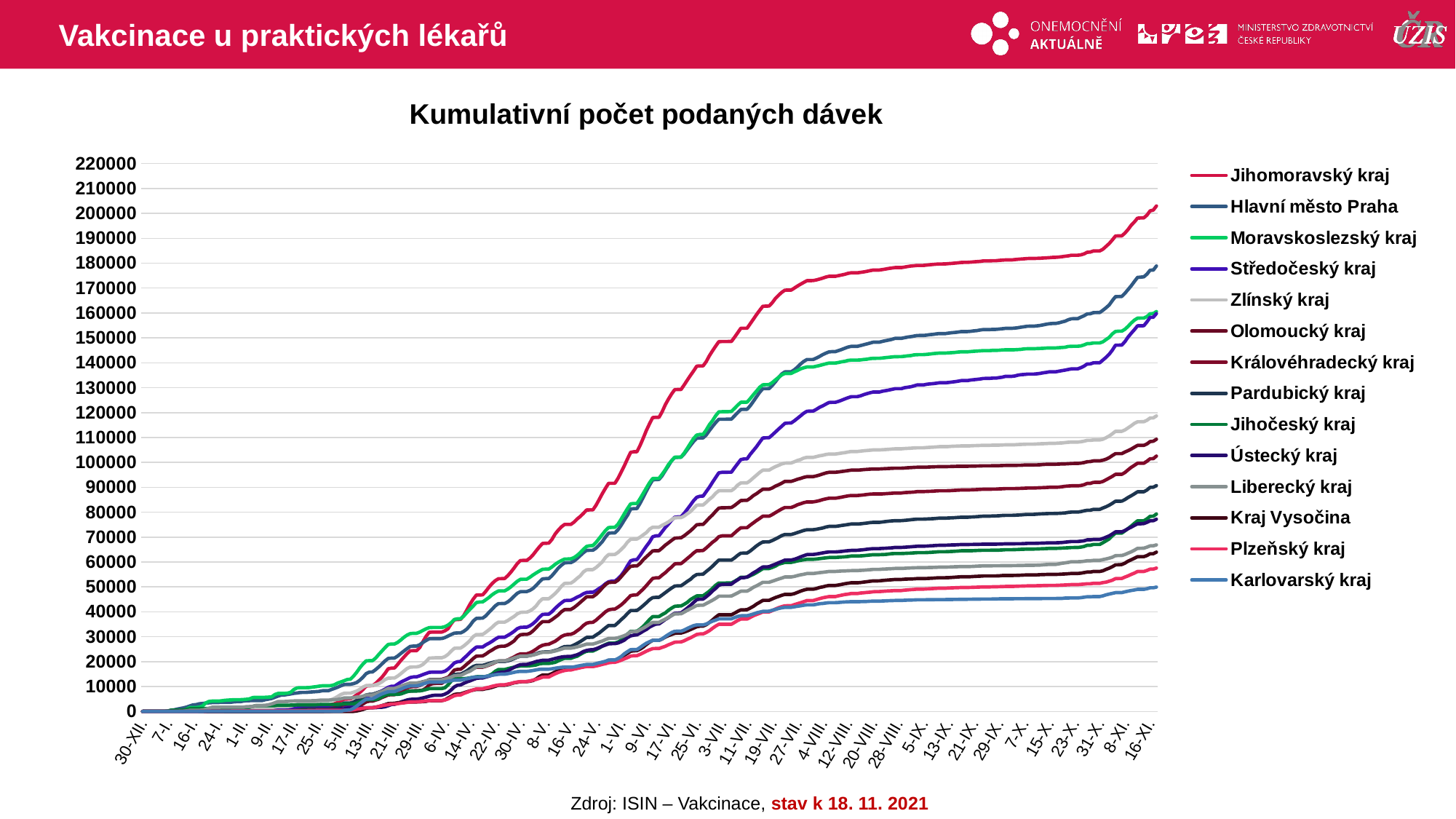

# Vakcinace u praktických lékařů

### Chart: Kumulativní počet podaných dávek

| Category | Jihomoravský kraj | Hlavní město Praha | Moravskoslezský kraj | Středočeský kraj | Zlínský kraj | Olomoucký kraj | Královéhradecký kraj | Pardubický kraj | Jihočeský kraj | Ústecký kraj | Liberecký kraj | Kraj Vysočina | Plzeňský kraj | Karlovarský kraj |
|---|---|---|---|---|---|---|---|---|---|---|---|---|---|---|
| 30-XII. | 0.0 | 2.0 | 1.0 | 2.0 | 1.0 | 1.0 | 0.0 | 0.0 | 1.0 | 1.0 | 0.0 | 0.0 | 0.0 | 0.0 |
| 31-XII. | 1.0 | 3.0 | 1.0 | 2.0 | 1.0 | 1.0 | 0.0 | 0.0 | 1.0 | 1.0 | 0.0 | 0.0 | 0.0 | 0.0 |
| 1-I. | 1.0 | 3.0 | 1.0 | 2.0 | 1.0 | 1.0 | 1.0 | 1.0 | 1.0 | 1.0 | 0.0 | 0.0 | 1.0 | 0.0 |
| 2-I. | 1.0 | 3.0 | 1.0 | 2.0 | 1.0 | 1.0 | 1.0 | 1.0 | 2.0 | 1.0 | 0.0 | 0.0 | 1.0 | 0.0 |
| 3-I. | 1.0 | 4.0 | 1.0 | 2.0 | 1.0 | 1.0 | 1.0 | 1.0 | 3.0 | 1.0 | 0.0 | 0.0 | 1.0 | 0.0 |
| 4-I. | 3.0 | 6.0 | 1.0 | 2.0 | 2.0 | 1.0 | 1.0 | 1.0 | 3.0 | 1.0 | 1.0 | 0.0 | 1.0 | 1.0 |
| 5-I. | 3.0 | 8.0 | 1.0 | 2.0 | 2.0 | 1.0 | 1.0 | 1.0 | 3.0 | 1.0 | 1.0 | 0.0 | 1.0 | 1.0 |
| 6-I. | 3.0 | 42.0 | 1.0 | 2.0 | 2.0 | 1.0 | 1.0 | 1.0 | 3.0 | 2.0 | 1.0 | 0.0 | 1.0 | 1.0 |
| 7-I. | 3.0 | 131.0 | 1.0 | 2.0 | 2.0 | 2.0 | 2.0 | 1.0 | 166.0 | 2.0 | 1.0 | 0.0 | 1.0 | 1.0 |
| 8-I. | 4.0 | 510.0 | 1.0 | 139.0 | 2.0 | 2.0 | 2.0 | 1.0 | 506.0 | 2.0 | 1.0 | 1.0 | 1.0 | 1.0 |
| 9-I. | 6.0 | 647.0 | 1.0 | 175.0 | 2.0 | 2.0 | 4.0 | 1.0 | 506.0 | 2.0 | 1.0 | 1.0 | 1.0 | 1.0 |
| 11-I. | 34.0 | 942.0 | 1.0 | 175.0 | 45.0 | 2.0 | 4.0 | 1.0 | 506.0 | 2.0 | 1.0 | 1.0 | 1.0 | 1.0 |
| 12-I. | 145.0 | 1198.0 | 9.0 | 275.0 | 75.0 | 2.0 | 4.0 | 2.0 | 557.0 | 3.0 | 93.0 | 1.0 | 1.0 | 1.0 |
| 13-I. | 202.0 | 1444.0 | 285.0 | 368.0 | 134.0 | 2.0 | 5.0 | 2.0 | 558.0 | 4.0 | 130.0 | 2.0 | 1.0 | 1.0 |
| 14-I. | 235.0 | 1770.0 | 988.0 | 368.0 | 146.0 | 3.0 | 5.0 | 2.0 | 853.0 | 5.0 | 251.0 | 2.0 | 2.0 | 1.0 |
| 15-I. | 236.0 | 2212.0 | 1551.0 | 368.0 | 200.0 | 3.0 | 5.0 | 3.0 | 1117.0 | 5.0 | 445.0 | 2.0 | 2.0 | 1.0 |
| 16-I. | 236.0 | 2628.0 | 1570.0 | 368.0 | 200.0 | 3.0 | 5.0 | 3.0 | 1117.0 | 5.0 | 445.0 | 2.0 | 2.0 | 1.0 |
| 17-I. | 236.0 | 2743.0 | 1571.0 | 369.0 | 355.0 | 3.0 | 5.0 | 3.0 | 1117.0 | 5.0 | 445.0 | 2.0 | 2.0 | 1.0 |
| 18-I. | 275.0 | 3086.0 | 1732.0 | 664.0 | 367.0 | 3.0 | 5.0 | 3.0 | 1204.0 | 5.0 | 448.0 | 2.0 | 42.0 | 1.0 |
| 19-I. | 435.0 | 3199.0 | 2161.0 | 665.0 | 413.0 | 3.0 | 5.0 | 3.0 | 1204.0 | 11.0 | 582.0 | 2.0 | 78.0 | 2.0 |
| 20-I. | 687.0 | 3354.0 | 3380.0 | 666.0 | 435.0 | 3.0 | 5.0 | 3.0 | 1205.0 | 18.0 | 863.0 | 2.0 | 97.0 | 62.0 |
| 21-I. | 823.0 | 3455.0 | 4002.0 | 714.0 | 586.0 | 3.0 | 6.0 | 3.0 | 1205.0 | 30.0 | 1247.0 | 2.0 | 121.0 | 62.0 |
| 22-I. | 899.0 | 3543.0 | 4159.0 | 715.0 | 861.0 | 3.0 | 6.0 | 3.0 | 1235.0 | 36.0 | 1673.0 | 2.0 | 121.0 | 62.0 |
| 23-I. | 899.0 | 3587.0 | 4159.0 | 715.0 | 862.0 | 3.0 | 6.0 | 4.0 | 1235.0 | 36.0 | 1703.0 | 2.0 | 122.0 | 62.0 |
| 24-I. | 1023.0 | 3594.0 | 4159.0 | 715.0 | 862.0 | 3.0 | 6.0 | 4.0 | 1236.0 | 36.0 | 1703.0 | 2.0 | 122.0 | 62.0 |
| 25-I. | 1031.0 | 3633.0 | 4278.0 | 715.0 | 917.0 | 3.0 | 6.0 | 4.0 | 1238.0 | 36.0 | 1722.0 | 2.0 | 144.0 | 62.0 |
| 26-I. | 1033.0 | 3655.0 | 4443.0 | 715.0 | 976.0 | 3.0 | 7.0 | 4.0 | 1238.0 | 36.0 | 1723.0 | 2.0 | 174.0 | 62.0 |
| 27-I. | 1037.0 | 3667.0 | 4568.0 | 715.0 | 976.0 | 3.0 | 7.0 | 4.0 | 1297.0 | 37.0 | 1723.0 | 2.0 | 204.0 | 62.0 |
| 28-I. | 1041.0 | 3680.0 | 4620.0 | 715.0 | 976.0 | 3.0 | 7.0 | 4.0 | 1440.0 | 38.0 | 1735.0 | 2.0 | 204.0 | 62.0 |
| 29-I. | 1045.0 | 3850.0 | 4718.0 | 864.0 | 976.0 | 4.0 | 7.0 | 4.0 | 1591.0 | 38.0 | 1735.0 | 3.0 | 210.0 | 62.0 |
| 30-I. | 1047.0 | 3932.0 | 4718.0 | 876.0 | 976.0 | 4.0 | 7.0 | 4.0 | 1591.0 | 38.0 | 1735.0 | 3.0 | 210.0 | 62.0 |
| 31-I. | 1047.0 | 3934.0 | 4718.0 | 876.0 | 976.0 | 5.0 | 7.0 | 4.0 | 1591.0 | 38.0 | 1735.0 | 3.0 | 210.0 | 62.0 |
| 1-II. | 1076.0 | 4174.0 | 4783.0 | 888.0 | 1018.0 | 5.0 | 7.0 | 4.0 | 1591.0 | 38.0 | 1737.0 | 3.0 | 210.0 | 62.0 |
| 2-II. | 1185.0 | 4298.0 | 4895.0 | 888.0 | 1104.0 | 6.0 | 7.0 | 5.0 | 1591.0 | 40.0 | 1921.0 | 3.0 | 211.0 | 62.0 |
| 3-II. | 1239.0 | 4349.0 | 5067.0 | 888.0 | 1194.0 | 6.0 | 7.0 | 5.0 | 1707.0 | 41.0 | 1953.0 | 4.0 | 211.0 | 62.0 |
| 4-II. | 1273.0 | 4371.0 | 5602.0 | 888.0 | 1212.0 | 6.0 | 7.0 | 38.0 | 2055.0 | 42.0 | 2014.0 | 4.0 | 213.0 | 62.0 |
| 5-II. | 1273.0 | 4388.0 | 5641.0 | 890.0 | 1312.0 | 6.0 | 23.0 | 50.0 | 2357.0 | 46.0 | 2374.0 | 4.0 | 214.0 | 62.0 |
| 6-II. | 1274.0 | 4388.0 | 5641.0 | 890.0 | 1312.0 | 6.0 | 23.0 | 50.0 | 2357.0 | 46.0 | 2374.0 | 5.0 | 214.0 | 62.0 |
| 7-II. | 1274.0 | 4388.0 | 5641.0 | 890.0 | 1477.0 | 6.0 | 23.0 | 51.0 | 2357.0 | 46.0 | 2374.0 | 5.0 | 214.0 | 62.0 |
| 8-II. | 1315.0 | 4733.0 | 5686.0 | 1159.0 | 1495.0 | 7.0 | 46.0 | 63.0 | 2364.0 | 47.0 | 2468.0 | 5.0 | 216.0 | 62.0 |
| 9-II. | 1430.0 | 4953.0 | 5750.0 | 1239.0 | 1525.0 | 7.0 | 112.0 | 96.0 | 2364.0 | 47.0 | 2708.0 | 6.0 | 216.0 | 63.0 |
| 10-II. | 1624.0 | 5207.0 | 5867.0 | 1242.0 | 1618.0 | 7.0 | 112.0 | 108.0 | 2364.0 | 47.0 | 3035.0 | 6.0 | 217.0 | 66.0 |
| 11-II. | 1762.0 | 5692.0 | 6798.0 | 1294.0 | 1763.0 | 8.0 | 112.0 | 171.0 | 2364.0 | 47.0 | 3499.0 | 7.0 | 217.0 | 66.0 |
| 12-II. | 1858.0 | 6165.0 | 7240.0 | 1322.0 | 1899.0 | 8.0 | 112.0 | 230.0 | 2513.0 | 47.0 | 3960.0 | 7.0 | 217.0 | 67.0 |
| 13-II. | 1859.0 | 6575.0 | 7240.0 | 1323.0 | 1899.0 | 8.0 | 112.0 | 242.0 | 2513.0 | 47.0 | 3990.0 | 7.0 | 218.0 | 67.0 |
| 14-II. | 1859.0 | 6596.0 | 7242.0 | 1323.0 | 1900.0 | 9.0 | 112.0 | 242.0 | 2513.0 | 47.0 | 3990.0 | 7.0 | 218.0 | 67.0 |
| 15-II. | 1892.0 | 6828.0 | 7367.0 | 1324.0 | 1951.0 | 9.0 | 132.0 | 293.0 | 2516.0 | 77.0 | 4038.0 | 7.0 | 259.0 | 67.0 |
| 16-II. | 1967.0 | 7014.0 | 7677.0 | 1345.0 | 2146.0 | 9.0 | 132.0 | 294.0 | 2547.0 | 182.0 | 4171.0 | 7.0 | 296.0 | 67.0 |
| 17-II. | 2002.0 | 7283.0 | 8778.0 | 1345.0 | 2480.0 | 11.0 | 132.0 | 433.0 | 2548.0 | 201.0 | 4217.0 | 7.0 | 314.0 | 67.0 |
| 18-II. | 2122.0 | 7403.0 | 9434.0 | 1376.0 | 2842.0 | 11.0 | 132.0 | 513.0 | 2608.0 | 228.0 | 4253.0 | 7.0 | 333.0 | 67.0 |
| 19-II. | 2131.0 | 7602.0 | 9557.0 | 1437.0 | 3191.0 | 11.0 | 196.0 | 729.0 | 2639.0 | 236.0 | 4264.0 | 7.0 | 340.0 | 67.0 |
| 20-II. | 2131.0 | 7656.0 | 9558.0 | 1439.0 | 3214.0 | 11.0 | 196.0 | 893.0 | 2639.0 | 236.0 | 4264.0 | 7.0 | 340.0 | 67.0 |
| 21-II. | 2132.0 | 7661.0 | 9558.0 | 1439.0 | 3214.0 | 11.0 | 224.0 | 894.0 | 2639.0 | 236.0 | 4264.0 | 7.0 | 340.0 | 67.0 |
| 22-II. | 2271.0 | 7762.0 | 9598.0 | 1447.0 | 3324.0 | 11.0 | 265.0 | 960.0 | 2644.0 | 236.0 | 4272.0 | 7.0 | 364.0 | 67.0 |
| 23-II. | 2273.0 | 7869.0 | 9799.0 | 1452.0 | 3521.0 | 12.0 | 321.0 | 960.0 | 2644.0 | 428.0 | 4315.0 | 7.0 | 395.0 | 67.0 |
| 24-II. | 2274.0 | 7945.0 | 9939.0 | 1452.0 | 3618.0 | 12.0 | 400.0 | 960.0 | 2644.0 | 469.0 | 4349.0 | 7.0 | 425.0 | 67.0 |
| 25-II. | 2320.0 | 8041.0 | 10140.0 | 1529.0 | 3874.0 | 12.0 | 583.0 | 960.0 | 2755.0 | 553.0 | 4491.0 | 7.0 | 426.0 | 67.0 |
| 26-II. | 2470.0 | 8308.0 | 10289.0 | 1533.0 | 4281.0 | 13.0 | 689.0 | 960.0 | 2765.0 | 561.0 | 4565.0 | 8.0 | 432.0 | 67.0 |
| 27-II. | 2470.0 | 8324.0 | 10292.0 | 1535.0 | 4284.0 | 48.0 | 846.0 | 960.0 | 2771.0 | 591.0 | 4565.0 | 8.0 | 432.0 | 67.0 |
| 28-II. | 2482.0 | 8337.0 | 10292.0 | 1537.0 | 4307.0 | 48.0 | 847.0 | 960.0 | 2792.0 | 591.0 | 4566.0 | 8.0 | 432.0 | 68.0 |
| 1-III. | 2797.0 | 8824.0 | 10395.0 | 1672.0 | 4780.0 | 128.0 | 1098.0 | 994.0 | 2793.0 | 622.0 | 4618.0 | 8.0 | 434.0 | 68.0 |
| 2-III. | 3104.0 | 9272.0 | 10772.0 | 1826.0 | 5313.0 | 258.0 | 1441.0 | 1198.0 | 2804.0 | 655.0 | 4716.0 | 8.0 | 434.0 | 68.0 |
| 3-III. | 3648.0 | 9767.0 | 11444.0 | 2108.0 | 6046.0 | 491.0 | 1960.0 | 1797.0 | 2860.0 | 781.0 | 4831.0 | 10.0 | 434.0 | 69.0 |
| 4-III. | 4324.0 | 10325.0 | 11866.0 | 2259.0 | 6828.0 | 726.0 | 2419.0 | 2691.0 | 2967.0 | 1008.0 | 5096.0 | 11.0 | 436.0 | 120.0 |
| 5-III. | 4962.0 | 10826.0 | 12338.0 | 2376.0 | 7290.0 | 909.0 | 2796.0 | 3386.0 | 3034.0 | 1079.0 | 5414.0 | 12.0 | 446.0 | 429.0 |
| 6-III. | 4989.0 | 10892.0 | 12838.0 | 2377.0 | 7337.0 | 955.0 | 2998.0 | 3389.0 | 3035.0 | 1310.0 | 5415.0 | 12.0 | 505.0 | 543.0 |
| 7-III. | 5025.0 | 10915.0 | 12958.0 | 2391.0 | 7348.0 | 956.0 | 3032.0 | 3412.0 | 3036.0 | 1310.0 | 5415.0 | 12.0 | 552.0 | 640.0 |
| 8-III. | 5760.0 | 11183.0 | 14178.0 | 2474.0 | 7731.0 | 1154.0 | 3238.0 | 3791.0 | 3038.0 | 1322.0 | 5582.0 | 33.0 | 673.0 | 1296.0 |
| 9-III. | 6676.0 | 11641.0 | 15744.0 | 2672.0 | 8196.0 | 1487.0 | 3702.0 | 4455.0 | 3315.0 | 1465.0 | 5759.0 | 201.0 | 913.0 | 2157.0 |
| 10-III. | 7654.0 | 12573.0 | 17549.0 | 3503.0 | 8915.0 | 2232.0 | 4129.0 | 5180.0 | 3861.0 | 1467.0 | 5856.0 | 475.0 | 1067.0 | 3184.0 |
| 11-III. | 8808.0 | 13759.0 | 19069.0 | 4679.0 | 9794.0 | 3048.0 | 4538.0 | 5886.0 | 4447.0 | 1512.0 | 6143.0 | 828.0 | 1282.0 | 4059.0 |
| 12-III. | 10210.0 | 15195.0 | 20310.0 | 6000.0 | 10392.0 | 3816.0 | 4892.0 | 6600.0 | 4766.0 | 1513.0 | 6595.0 | 1294.0 | 1493.0 | 4969.0 |
| 13-III. | 10322.0 | 15802.0 | 20392.0 | 6408.0 | 10437.0 | 4126.0 | 4977.0 | 6867.0 | 4766.0 | 1514.0 | 6608.0 | 1501.0 | 1498.0 | 5009.0 |
| 14-III. | 10372.0 | 15855.0 | 20395.0 | 6569.0 | 10441.0 | 4128.0 | 5013.0 | 6874.0 | 4768.0 | 1516.0 | 6609.0 | 1502.0 | 1498.0 | 5109.0 |
| 15-III. | 11254.0 | 16786.0 | 21421.0 | 7179.0 | 10725.0 | 4570.0 | 5358.0 | 7316.0 | 4798.0 | 1519.0 | 7082.0 | 1716.0 | 1690.0 | 5735.0 |
| 16-III. | 12445.0 | 17872.0 | 22903.0 | 7727.0 | 11140.0 | 4946.0 | 5802.0 | 7740.0 | 5208.0 | 1681.0 | 7616.0 | 1940.0 | 1993.0 | 6444.0 |
| 17-III. | 13739.0 | 19073.0 | 24261.0 | 8268.0 | 11878.0 | 5596.0 | 6306.0 | 8085.0 | 5840.0 | 1705.0 | 7995.0 | 2337.0 | 2320.0 | 7036.0 |
| 18-III. | 15345.0 | 20285.0 | 25644.0 | 8957.0 | 12812.0 | 6092.0 | 6738.0 | 8627.0 | 6548.0 | 1868.0 | 8561.0 | 2713.0 | 2562.0 | 7508.0 |
| 19-III. | 17148.0 | 21290.0 | 26895.0 | 9692.0 | 13364.0 | 6632.0 | 7224.0 | 8940.0 | 6838.0 | 2289.0 | 9230.0 | 3143.0 | 2718.0 | 7906.0 |
| 20-III. | 17391.0 | 21414.0 | 27069.0 | 10109.0 | 13408.0 | 6718.0 | 7464.0 | 9036.0 | 6853.0 | 2788.0 | 9242.0 | 3238.0 | 2984.0 | 7945.0 |
| 21-III. | 17447.0 | 21422.0 | 27073.0 | 10109.0 | 13419.0 | 6742.0 | 7524.0 | 9086.0 | 6853.0 | 2858.0 | 9243.0 | 3287.0 | 2984.0 | 7960.0 |
| 22-III. | 18876.0 | 22247.0 | 27732.0 | 10948.0 | 14190.0 | 7154.0 | 7939.0 | 9394.0 | 6883.0 | 3223.0 | 9691.0 | 3487.0 | 3111.0 | 8447.0 |
| 23-III. | 20437.0 | 23270.0 | 28698.0 | 11764.0 | 15150.0 | 7494.0 | 8431.0 | 9852.0 | 7009.0 | 3799.0 | 10179.0 | 3576.0 | 3300.0 | 8918.0 |
| 24-III. | 21840.0 | 24277.0 | 29783.0 | 12385.0 | 16232.0 | 7807.0 | 8956.0 | 10382.0 | 7479.0 | 4185.0 | 10605.0 | 3693.0 | 3451.0 | 9525.0 |
| 25-III. | 23227.0 | 25226.0 | 30663.0 | 12994.0 | 17246.0 | 8003.0 | 9463.0 | 10880.0 | 7973.0 | 4595.0 | 11030.0 | 3801.0 | 3657.0 | 9918.0 |
| 26-III. | 24359.0 | 26105.0 | 31252.0 | 13605.0 | 17818.0 | 8211.0 | 9856.0 | 11172.0 | 8198.0 | 4857.0 | 11410.0 | 3814.0 | 3773.0 | 10269.0 |
| 27-III. | 24399.0 | 26250.0 | 31378.0 | 13878.0 | 17874.0 | 8289.0 | 10028.0 | 11189.0 | 8201.0 | 4913.0 | 11433.0 | 3826.0 | 3835.0 | 10282.0 |
| 28-III. | 24399.0 | 26265.0 | 31378.0 | 13881.0 | 17875.0 | 8343.0 | 10033.0 | 11190.0 | 8202.0 | 4940.0 | 11434.0 | 3826.0 | 3860.0 | 10282.0 |
| 29-III. | 25608.0 | 26789.0 | 31849.0 | 14296.0 | 18170.0 | 8397.0 | 10404.0 | 11448.0 | 8258.0 | 5137.0 | 11635.0 | 3871.0 | 3944.0 | 10541.0 |
| 30-III. | 27956.0 | 27686.0 | 32514.0 | 14805.0 | 18856.0 | 8609.0 | 11064.0 | 11937.0 | 8486.0 | 5422.0 | 11860.0 | 3930.0 | 4060.0 | 11007.0 |
| 31-III. | 30129.0 | 28470.0 | 33163.0 | 15254.0 | 20009.0 | 9346.0 | 11928.0 | 12195.0 | 8820.0 | 5738.0 | 12172.0 | 4049.0 | 4217.0 | 11409.0 |
| 1-IV. | 31773.0 | 29178.0 | 33644.0 | 15691.0 | 21420.0 | 10644.0 | 12654.0 | 12712.0 | 9166.0 | 6087.0 | 12571.0 | 4302.0 | 4325.0 | 11765.0 |
| 2-IV. | 31863.0 | 29221.0 | 33727.0 | 15788.0 | 21481.0 | 11132.0 | 12816.0 | 12715.0 | 9168.0 | 6389.0 | 12660.0 | 4322.0 | 4376.0 | 11765.0 |
| 3-IV. | 31867.0 | 29233.0 | 33730.0 | 15794.0 | 21544.0 | 11288.0 | 12816.0 | 12730.0 | 9168.0 | 6530.0 | 12685.0 | 4326.0 | 4376.0 | 11768.0 |
| 4-IV. | 31869.0 | 29244.0 | 33731.0 | 15795.0 | 21545.0 | 11290.0 | 12817.0 | 12730.0 | 9169.0 | 6530.0 | 12685.0 | 4327.0 | 4376.0 | 11768.0 |
| 5-IV. | 31871.0 | 29261.0 | 33732.0 | 15802.0 | 21548.0 | 11292.0 | 12875.0 | 12730.0 | 9169.0 | 6530.0 | 12685.0 | 4336.0 | 4377.0 | 11768.0 |
| 6-IV. | 32366.0 | 29660.0 | 34023.0 | 16135.0 | 21992.0 | 12074.0 | 13275.0 | 13063.0 | 9510.0 | 6953.0 | 13011.0 | 4636.0 | 4597.0 | 11909.0 |
| 7-IV. | 33226.0 | 30284.0 | 34679.0 | 17020.0 | 22908.0 | 13549.0 | 13717.0 | 13275.0 | 10669.0 | 7586.0 | 13385.0 | 5415.0 | 5027.0 | 12169.0 |
| 8-IV. | 35208.0 | 30885.0 | 35673.0 | 18145.0 | 24235.0 | 15149.0 | 14197.0 | 13965.0 | 12147.0 | 8655.0 | 13809.0 | 6075.0 | 5698.0 | 12361.0 |
| 9-IV. | 36825.0 | 31442.0 | 36930.0 | 19457.0 | 25374.0 | 16613.0 | 14742.0 | 14830.0 | 13074.0 | 9848.0 | 14329.0 | 6808.0 | 6331.0 | 12596.0 |
| 10-IV. | 36881.0 | 31520.0 | 37185.0 | 19968.0 | 25439.0 | 16905.0 | 14969.0 | 14906.0 | 13087.0 | 10546.0 | 14452.0 | 7009.0 | 6574.0 | 12596.0 |
| 11-IV. | 36978.0 | 31536.0 | 37225.0 | 20064.0 | 25450.0 | 16924.0 | 14969.0 | 14908.0 | 13089.0 | 10657.0 | 14452.0 | 7049.0 | 6620.0 | 12598.0 |
| 12-IV. | 38540.0 | 32175.0 | 38301.0 | 21307.0 | 26297.0 | 17895.0 | 15458.0 | 15615.0 | 13183.0 | 11297.0 | 15084.0 | 7472.0 | 7231.0 | 12849.0 |
| 13-IV. | 40778.0 | 33119.0 | 39727.0 | 22454.0 | 27338.0 | 19035.0 | 16078.0 | 16316.0 | 13283.0 | 11848.0 | 15718.0 | 7875.0 | 7680.0 | 13125.0 |
| 14-IV. | 43090.0 | 34541.0 | 41080.0 | 23745.0 | 28511.0 | 20064.0 | 16602.0 | 17248.0 | 13499.0 | 12289.0 | 16188.0 | 8288.0 | 8211.0 | 13430.0 |
| 15-IV. | 45118.0 | 36305.0 | 42347.0 | 24849.0 | 30085.0 | 21259.0 | 17233.0 | 18041.0 | 13722.0 | 12814.0 | 17024.0 | 8586.0 | 8657.0 | 13710.0 |
| 16-IV. | 46734.0 | 37364.0 | 43740.0 | 25850.0 | 30882.0 | 22231.0 | 17745.0 | 18493.0 | 13941.0 | 13288.0 | 17917.0 | 8844.0 | 9060.0 | 13853.0 |
| 17-IV. | 46787.0 | 37435.0 | 43942.0 | 25883.0 | 30894.0 | 22258.0 | 17774.0 | 18515.0 | 13955.0 | 13420.0 | 17989.0 | 8845.0 | 9083.0 | 13863.0 |
| 18-IV. | 46803.0 | 37460.0 | 43989.0 | 25884.0 | 30909.0 | 22288.0 | 17775.0 | 18515.0 | 13959.0 | 13453.0 | 17991.0 | 8846.0 | 9102.0 | 13863.0 |
| 19-IV. | 48254.0 | 38392.0 | 44861.0 | 26731.0 | 31809.0 | 23029.0 | 18146.0 | 18839.0 | 14032.0 | 13823.0 | 18258.0 | 9132.0 | 9461.0 | 14070.0 |
| 20-IV. | 49893.0 | 39779.0 | 45772.0 | 27397.0 | 32770.0 | 23948.0 | 18618.0 | 19267.0 | 14403.0 | 14155.0 | 18781.0 | 9344.0 | 9731.0 | 14310.0 |
| 21-IV. | 51341.0 | 41041.0 | 46844.0 | 28148.0 | 33807.0 | 24655.0 | 19078.0 | 19641.0 | 15064.0 | 14563.0 | 19263.0 | 9672.0 | 10111.0 | 14529.0 |
| 22-IV. | 52521.0 | 42410.0 | 47703.0 | 29043.0 | 35024.0 | 25485.0 | 19697.0 | 19946.0 | 16156.0 | 15072.0 | 19784.0 | 10088.0 | 10402.0 | 14738.0 |
| 23-IV. | 53295.0 | 43303.0 | 48384.0 | 29761.0 | 35860.0 | 26029.0 | 20209.0 | 20078.0 | 16838.0 | 15511.0 | 20301.0 | 10506.0 | 10619.0 | 14920.0 |
| 24-IV. | 53327.0 | 43322.0 | 48425.0 | 29807.0 | 35860.0 | 26190.0 | 20232.0 | 20082.0 | 16842.0 | 15772.0 | 20301.0 | 10545.0 | 10690.0 | 14967.0 |
| 25-IV. | 53385.0 | 43334.0 | 48436.0 | 29823.0 | 35861.0 | 26208.0 | 20234.0 | 20085.0 | 16844.0 | 15824.0 | 20301.0 | 10545.0 | 10712.0 | 14981.0 |
| 26-IV. | 54556.0 | 44016.0 | 49131.0 | 30541.0 | 36542.0 | 26673.0 | 20690.0 | 20333.0 | 17179.0 | 16295.0 | 20635.0 | 10801.0 | 10984.0 | 15189.0 |
| 27-IV. | 56003.0 | 45031.0 | 50070.0 | 31301.0 | 37372.0 | 27455.0 | 21290.0 | 20724.0 | 17491.0 | 17035.0 | 21023.0 | 11140.0 | 11239.0 | 15447.0 |
| 28-IV. | 57634.0 | 46293.0 | 51172.0 | 32182.0 | 38150.0 | 28335.0 | 21881.0 | 21245.0 | 17787.0 | 17722.0 | 21475.0 | 11497.0 | 11573.0 | 15709.0 |
| 29-IV. | 59397.0 | 47454.0 | 52278.0 | 33254.0 | 39205.0 | 29875.0 | 22650.0 | 21810.0 | 18056.0 | 18348.0 | 21886.0 | 11703.0 | 11826.0 | 15982.0 |
| 30-IV. | 60620.0 | 48102.0 | 53048.0 | 33749.0 | 39776.0 | 30802.0 | 23112.0 | 22196.0 | 18239.0 | 18815.0 | 22225.0 | 11945.0 | 11981.0 | 16098.0 |
| 1-V. | 60654.0 | 48128.0 | 53093.0 | 33817.0 | 39865.0 | 30937.0 | 23118.0 | 22202.0 | 18270.0 | 18856.0 | 22226.0 | 11947.0 | 12004.0 | 16098.0 |
| 2-V. | 60657.0 | 48139.0 | 53104.0 | 33849.0 | 39866.0 | 30940.0 | 23121.0 | 22203.0 | 18270.0 | 18896.0 | 22238.0 | 11963.0 | 12022.0 | 16099.0 |
| 3-V. | 61585.0 | 48614.0 | 53880.0 | 34388.0 | 40359.0 | 31354.0 | 23574.0 | 22472.0 | 18354.0 | 19241.0 | 22427.0 | 12132.0 | 12261.0 | 16229.0 |
| 4-V. | 62874.0 | 49420.0 | 54792.0 | 35249.0 | 41194.0 | 32363.0 | 24205.0 | 22763.0 | 18478.0 | 19620.0 | 22664.0 | 12420.0 | 12567.0 | 16435.0 |
| 5-V. | 64509.0 | 50620.0 | 55614.0 | 36388.0 | 42387.0 | 33657.0 | 25001.0 | 23121.0 | 18660.0 | 20057.0 | 22971.0 | 13093.0 | 12878.0 | 16688.0 |
| 6-V. | 66056.0 | 51983.0 | 56362.0 | 37827.0 | 44074.0 | 34980.0 | 25942.0 | 23641.0 | 19095.0 | 20296.0 | 23395.0 | 13977.0 | 13287.0 | 16906.0 |
| 7-V. | 67443.0 | 53222.0 | 57071.0 | 38958.0 | 45234.0 | 36075.0 | 26564.0 | 23854.0 | 19267.0 | 20541.0 | 23747.0 | 14618.0 | 13763.0 | 16977.0 |
| 8-V. | 67541.0 | 53326.0 | 57144.0 | 39037.0 | 45237.0 | 36076.0 | 26873.0 | 23892.0 | 19273.0 | 20553.0 | 23772.0 | 14627.0 | 13814.0 | 16977.0 |
| 9-V. | 67571.0 | 53354.0 | 57159.0 | 39053.0 | 45237.0 | 36076.0 | 26992.0 | 23901.0 | 19276.0 | 20592.0 | 23773.0 | 14673.0 | 13815.0 | 16977.0 |
| 10-V. | 69081.0 | 54505.0 | 58000.0 | 40062.0 | 46243.0 | 36848.0 | 27586.0 | 24122.0 | 19488.0 | 20925.0 | 23984.0 | 15180.0 | 14506.0 | 17114.0 |
| 11-V. | 71205.0 | 55988.0 | 59060.0 | 41373.0 | 47315.0 | 37794.0 | 28186.0 | 24478.0 | 19721.0 | 21261.0 | 24262.0 | 15890.0 | 15104.0 | 17363.0 |
| 12-V. | 72774.0 | 57543.0 | 59896.0 | 42537.0 | 48662.0 | 38746.0 | 29079.0 | 24845.0 | 20293.0 | 21581.0 | 24621.0 | 16323.0 | 15643.0 | 17543.0 |
| 13-V. | 74113.0 | 58723.0 | 60573.0 | 43589.0 | 50225.0 | 40026.0 | 30086.0 | 25519.0 | 20885.0 | 21841.0 | 25017.0 | 16667.0 | 16097.0 | 17724.0 |
| 14-V. | 75076.0 | 59656.0 | 61184.0 | 44516.0 | 51421.0 | 40900.0 | 30673.0 | 26038.0 | 21321.0 | 22012.0 | 25436.0 | 16926.0 | 16429.0 | 17821.0 |
| 15-V. | 75078.0 | 59743.0 | 61223.0 | 44600.0 | 51473.0 | 40922.0 | 30916.0 | 26091.0 | 21323.0 | 22068.0 | 25437.0 | 16929.0 | 16624.0 | 17821.0 |
| 16-V. | 75079.0 | 59757.0 | 61266.0 | 44613.0 | 51497.0 | 40934.0 | 30972.0 | 26093.0 | 21324.0 | 22069.0 | 25437.0 | 16929.0 | 16653.0 | 17821.0 |
| 17-V. | 75989.0 | 60383.0 | 61775.0 | 45197.0 | 52335.0 | 41694.0 | 31484.0 | 26678.0 | 21795.0 | 22408.0 | 25618.0 | 17154.0 | 16978.0 | 17897.0 |
| 18-V. | 77268.0 | 61415.0 | 62632.0 | 45913.0 | 53469.0 | 42694.0 | 32399.0 | 27342.0 | 22168.0 | 22761.0 | 25933.0 | 17464.0 | 17251.0 | 18175.0 |
| 19-V. | 78295.0 | 62607.0 | 63775.0 | 46462.0 | 54452.0 | 43794.0 | 33304.0 | 28043.0 | 22909.0 | 23352.0 | 26250.0 | 17686.0 | 17550.0 | 18424.0 |
| 20-V. | 79531.0 | 63741.0 | 65085.0 | 47256.0 | 56024.0 | 44897.0 | 34540.0 | 28869.0 | 23621.0 | 24081.0 | 26652.0 | 17944.0 | 17819.0 | 18634.0 |
| 21-V. | 80888.0 | 64682.0 | 66256.0 | 47769.0 | 56884.0 | 46052.0 | 35439.0 | 29728.0 | 24189.0 | 24507.0 | 27045.0 | 18130.0 | 18024.0 | 18859.0 |
| 22-V. | 80932.0 | 64703.0 | 66537.0 | 47854.0 | 56948.0 | 46064.0 | 35735.0 | 29766.0 | 24258.0 | 24736.0 | 27082.0 | 18143.0 | 18024.0 | 18859.0 |
| 23-V. | 80932.0 | 64726.0 | 66583.0 | 47861.0 | 56948.0 | 46067.0 | 35774.0 | 29823.0 | 24263.0 | 24797.0 | 27082.0 | 18143.0 | 18040.0 | 18859.0 |
| 24-V. | 82770.0 | 65554.0 | 67859.0 | 48501.0 | 57766.0 | 46953.0 | 36640.0 | 30685.0 | 24840.0 | 25157.0 | 27445.0 | 18330.0 | 18271.0 | 19208.0 |
| 25-V. | 85085.0 | 66840.0 | 69451.0 | 49392.0 | 58881.0 | 48185.0 | 37772.0 | 31502.0 | 25477.0 | 25684.0 | 27885.0 | 18787.0 | 18556.0 | 19532.0 |
| 26-V. | 87463.0 | 68199.0 | 71055.0 | 50175.0 | 60067.0 | 49580.0 | 38872.0 | 32516.0 | 26243.0 | 26207.0 | 28267.0 | 19294.0 | 18902.0 | 19833.0 |
| 27-V. | 89596.0 | 70023.0 | 72650.0 | 51279.0 | 61816.0 | 50903.0 | 39996.0 | 33563.0 | 26874.0 | 26657.0 | 28855.0 | 19899.0 | 19162.0 | 20156.0 |
| 28-V. | 91604.0 | 71590.0 | 73841.0 | 52068.0 | 63004.0 | 51755.0 | 40795.0 | 34508.0 | 27383.0 | 27130.0 | 29313.0 | 20514.0 | 19544.0 | 20646.0 |
| 29-V. | 91618.0 | 71680.0 | 73929.0 | 52321.0 | 63007.0 | 51856.0 | 41045.0 | 34519.0 | 27435.0 | 27220.0 | 29348.0 | 20611.0 | 19690.0 | 20676.0 |
| 30-V. | 91624.0 | 71690.0 | 73941.0 | 52322.0 | 63031.0 | 51862.0 | 41107.0 | 34521.0 | 27472.0 | 27231.0 | 29349.0 | 20637.0 | 19739.0 | 20676.0 |
| 31-V. | 93633.0 | 72981.0 | 75210.0 | 53309.0 | 63864.0 | 52690.0 | 41889.0 | 35634.0 | 27873.0 | 27496.0 | 29588.0 | 20943.0 | 20097.0 | 21270.0 |
| 1-VI. | 96141.0 | 74791.0 | 77260.0 | 54638.0 | 65034.0 | 54123.0 | 42801.0 | 36862.0 | 28649.0 | 28013.0 | 29993.0 | 21711.0 | 20567.0 | 22067.0 |
| 2-VI. | 98681.0 | 76855.0 | 79399.0 | 56369.0 | 66307.0 | 55581.0 | 43939.0 | 37980.0 | 29866.0 | 28638.0 | 30448.0 | 22612.0 | 21127.0 | 23175.0 |
| 3-VI. | 101417.0 | 78777.0 | 81469.0 | 58543.0 | 67984.0 | 57005.0 | 45251.0 | 39330.0 | 31052.0 | 29663.0 | 31035.0 | 23314.0 | 21615.0 | 24020.0 |
| 4-VI. | 104040.0 | 81297.0 | 83356.0 | 60481.0 | 69134.0 | 58273.0 | 46529.0 | 40517.0 | 32190.0 | 30344.0 | 32011.0 | 24171.0 | 22224.0 | 24821.0 |
| 5-VI. | 104262.0 | 81439.0 | 83497.0 | 60894.0 | 69218.0 | 58424.0 | 46756.0 | 40525.0 | 32198.0 | 30625.0 | 32058.0 | 24336.0 | 22380.0 | 24863.0 |
| 6-VI. | 104290.0 | 81460.0 | 83498.0 | 60971.0 | 69223.0 | 58425.0 | 46814.0 | 40561.0 | 32211.0 | 30761.0 | 32063.0 | 24422.0 | 22390.0 | 24871.0 |
| 7-VI. | 106814.0 | 83580.0 | 85425.0 | 62650.0 | 69974.0 | 59430.0 | 47966.0 | 41449.0 | 33062.0 | 31447.0 | 32788.0 | 25029.0 | 22928.0 | 25700.0 |
| 8-VI. | 109726.0 | 85957.0 | 87559.0 | 64509.0 | 70907.0 | 60916.0 | 49157.0 | 42505.0 | 34120.0 | 32236.0 | 33446.0 | 25812.0 | 23545.0 | 26587.0 |
| 9-VI. | 112872.0 | 88486.0 | 89743.0 | 66362.0 | 71809.0 | 62131.0 | 50534.0 | 43651.0 | 35492.0 | 32919.0 | 34193.0 | 26902.0 | 24214.0 | 27398.0 |
| 10-VI. | 115534.0 | 90863.0 | 91851.0 | 68026.0 | 73217.0 | 63266.0 | 52006.0 | 44861.0 | 36910.0 | 33860.0 | 35046.0 | 27821.0 | 24739.0 | 28003.0 |
| 11-VI. | 118003.0 | 92938.0 | 93527.0 | 70148.0 | 73978.0 | 64480.0 | 53418.0 | 45699.0 | 38076.0 | 34539.0 | 35764.0 | 28548.0 | 25222.0 | 28535.0 |
| 12-VI. | 118112.0 | 93118.0 | 93584.0 | 70497.0 | 73979.0 | 64544.0 | 53640.0 | 45817.0 | 38092.0 | 35086.0 | 35764.0 | 28550.0 | 25274.0 | 28564.0 |
| 13-VI. | 118115.0 | 93135.0 | 93586.0 | 70555.0 | 73980.0 | 64547.0 | 53653.0 | 45831.0 | 38104.0 | 35131.0 | 35764.0 | 28563.0 | 25278.0 | 28565.0 |
| 14-VI. | 120336.0 | 94645.0 | 95221.0 | 72199.0 | 74731.0 | 65617.0 | 54741.0 | 46745.0 | 38899.0 | 36019.0 | 36460.0 | 29087.0 | 25723.0 | 29154.0 |
| 15-VI. | 123133.0 | 96667.0 | 97026.0 | 73843.0 | 75363.0 | 66755.0 | 55702.0 | 47708.0 | 39559.0 | 36921.0 | 37039.0 | 29853.0 | 26162.0 | 30059.0 |
| 16-VI. | 125436.0 | 98641.0 | 99118.0 | 75224.0 | 76099.0 | 67702.0 | 56921.0 | 48659.0 | 40636.0 | 37668.0 | 37795.0 | 30438.0 | 26756.0 | 30910.0 |
| 17-VI. | 127485.0 | 100717.0 | 100638.0 | 76809.0 | 77014.0 | 68673.0 | 57971.0 | 49549.0 | 41497.0 | 38619.0 | 38454.0 | 30904.0 | 27270.0 | 31661.0 |
| 18-VI. | 129232.0 | 101973.0 | 102084.0 | 77988.0 | 77744.0 | 69578.0 | 59244.0 | 50349.0 | 42217.0 | 39422.0 | 39197.0 | 31349.0 | 27796.0 | 32207.0 |
| 19-VI. | 129277.0 | 102046.0 | 102108.0 | 78112.0 | 77810.0 | 69677.0 | 59354.0 | 50443.0 | 42331.0 | 39509.0 | 39197.0 | 31471.0 | 27889.0 | 32218.0 |
| 20-VI. | 129280.0 | 102087.0 | 102109.0 | 78181.0 | 77817.0 | 69726.0 | 59356.0 | 50468.0 | 42353.0 | 39567.0 | 39202.0 | 31471.0 | 27911.0 | 32218.0 |
| 21-VI. | 131123.0 | 103426.0 | 103759.0 | 79558.0 | 78440.0 | 70525.0 | 60363.0 | 51311.0 | 43020.0 | 40504.0 | 39875.0 | 31849.0 | 28367.0 | 32688.0 |
| 22-VI. | 133066.0 | 105091.0 | 105664.0 | 81196.0 | 79375.0 | 71525.0 | 61419.0 | 52224.0 | 43806.0 | 41526.0 | 40600.0 | 32320.0 | 29007.0 | 33342.0 |
| 23-VI. | 134965.0 | 106805.0 | 107691.0 | 82924.0 | 80239.0 | 72517.0 | 62473.0 | 53056.0 | 44917.0 | 42584.0 | 41248.0 | 32890.0 | 29578.0 | 33935.0 |
| 24-VI. | 136747.0 | 108423.0 | 109618.0 | 84651.0 | 81556.0 | 73711.0 | 63629.0 | 54220.0 | 45683.0 | 43767.0 | 41906.0 | 33436.0 | 30227.0 | 34463.0 |
| 25-VI. | 138674.0 | 109734.0 | 110981.0 | 86003.0 | 82836.0 | 74956.0 | 64549.0 | 54984.0 | 46396.0 | 44899.0 | 42560.0 | 34016.0 | 30916.0 | 34748.0 |
| 26-VI. | 138753.0 | 109811.0 | 111230.0 | 86411.0 | 82882.0 | 75078.0 | 64555.0 | 55055.0 | 46443.0 | 45074.0 | 42647.0 | 34233.0 | 31110.0 | 34758.0 |
| 27-VI. | 138759.0 | 109823.0 | 111233.0 | 86473.0 | 82886.0 | 75078.0 | 64613.0 | 55110.0 | 46454.0 | 45113.0 | 42647.0 | 34281.0 | 31110.0 | 34759.0 |
| 28-VI. | 140490.0 | 110994.0 | 112995.0 | 88269.0 | 83965.0 | 76372.0 | 65646.0 | 56198.0 | 47347.0 | 46048.0 | 43310.0 | 34831.0 | 31704.0 | 35079.0 |
| 29-VI. | 142823.0 | 112737.0 | 115138.0 | 90016.0 | 85180.0 | 77716.0 | 66769.0 | 57195.0 | 48287.0 | 47122.0 | 43972.0 | 35726.0 | 32427.0 | 35689.0 |
| 30-VI. | 144801.0 | 114424.0 | 116775.0 | 92009.0 | 86171.0 | 78906.0 | 67929.0 | 58296.0 | 49385.0 | 48352.0 | 44653.0 | 36722.0 | 33370.0 | 36245.0 |
| 1-VII. | 146704.0 | 116006.0 | 118755.0 | 93934.0 | 87603.0 | 80347.0 | 68856.0 | 59595.0 | 50665.0 | 49416.0 | 45407.0 | 37838.0 | 34270.0 | 36667.0 |
| 2-VII. | 148494.0 | 117336.0 | 120289.0 | 95814.0 | 88624.0 | 81633.0 | 70164.0 | 60768.0 | 51573.0 | 50711.0 | 46279.0 | 38807.0 | 35001.0 | 37183.0 |
| 3-VII. | 148548.0 | 117343.0 | 120356.0 | 96024.0 | 88625.0 | 81789.0 | 70510.0 | 60771.0 | 51573.0 | 51000.0 | 46280.0 | 38807.0 | 35002.0 | 37204.0 |
| 4-VII. | 148550.0 | 117351.0 | 120357.0 | 96030.0 | 88626.0 | 81790.0 | 70512.0 | 60772.0 | 51573.0 | 51048.0 | 46281.0 | 38807.0 | 35003.0 | 37206.0 |
| 5-VII. | 148558.0 | 117368.0 | 120385.0 | 96055.0 | 88629.0 | 81822.0 | 70516.0 | 60774.0 | 51579.0 | 51053.0 | 46288.0 | 38816.0 | 35007.0 | 37206.0 |
| 6-VII. | 148562.0 | 117389.0 | 120471.0 | 96074.0 | 88650.0 | 81885.0 | 70522.0 | 60778.0 | 51581.0 | 51101.0 | 46335.0 | 38820.0 | 35008.0 | 37206.0 |
| 7-VII. | 150246.0 | 118697.0 | 121689.0 | 97838.0 | 89542.0 | 82699.0 | 71643.0 | 61625.0 | 52244.0 | 52048.0 | 46964.0 | 39476.0 | 35748.0 | 37691.0 |
| 8-VII. | 152089.0 | 120008.0 | 122997.0 | 99511.0 | 90886.0 | 83692.0 | 72789.0 | 62706.0 | 53005.0 | 52861.0 | 47624.0 | 40195.0 | 36533.0 | 38150.0 |
| 9-VII. | 153876.0 | 121260.0 | 124160.0 | 101128.0 | 91758.0 | 84678.0 | 73748.0 | 63543.0 | 53877.0 | 53680.0 | 48296.0 | 40793.0 | 37099.0 | 38413.0 |
| 10-VII. | 153881.0 | 121327.0 | 124162.0 | 101387.0 | 91764.0 | 84752.0 | 73774.0 | 63565.0 | 53884.0 | 53705.0 | 48296.0 | 40795.0 | 37101.0 | 38443.0 |
| 11-VII. | 153892.0 | 121334.0 | 124199.0 | 101417.0 | 91764.0 | 84760.0 | 73780.0 | 63609.0 | 53893.0 | 53993.0 | 48308.0 | 40866.0 | 37102.0 | 38443.0 |
| 12-VII. | 155704.0 | 122771.0 | 125660.0 | 103247.0 | 92688.0 | 85626.0 | 74822.0 | 64431.0 | 54522.0 | 54759.0 | 48992.0 | 41526.0 | 37760.0 | 38763.0 |
| 13-VII. | 157520.0 | 124536.0 | 127215.0 | 104767.0 | 93810.0 | 86671.0 | 75740.0 | 65444.0 | 55056.0 | 55666.0 | 49863.0 | 42220.0 | 38428.0 | 39126.0 |
| 14-VII. | 159373.0 | 126359.0 | 128654.0 | 106318.0 | 94880.0 | 87437.0 | 76667.0 | 66491.0 | 55765.0 | 56349.0 | 50433.0 | 43105.0 | 38926.0 | 39586.0 |
| 15-VII. | 161093.0 | 128199.0 | 130191.0 | 108126.0 | 96005.0 | 88385.0 | 77516.0 | 67363.0 | 56544.0 | 57246.0 | 51150.0 | 43834.0 | 39414.0 | 39896.0 |
| 16-VII. | 162720.0 | 129616.0 | 131161.0 | 109816.0 | 96893.0 | 89229.0 | 78413.0 | 68047.0 | 57356.0 | 58000.0 | 51856.0 | 44589.0 | 39954.0 | 40192.0 |
| 17-VII. | 162755.0 | 129623.0 | 131232.0 | 109881.0 | 96901.0 | 89235.0 | 78418.0 | 68066.0 | 57366.0 | 58010.0 | 51856.0 | 44634.0 | 39966.0 | 40192.0 |
| 18-VII. | 162803.0 | 129649.0 | 131244.0 | 109908.0 | 96903.0 | 89237.0 | 78419.0 | 68105.0 | 57384.0 | 58130.0 | 51858.0 | 44634.0 | 39966.0 | 40270.0 |
| 19-VII. | 164158.0 | 130917.0 | 132057.0 | 111038.0 | 97653.0 | 89735.0 | 79054.0 | 68642.0 | 57841.0 | 58674.0 | 52298.0 | 45196.0 | 40465.0 | 40651.0 |
| 20-VII. | 165854.0 | 132405.0 | 133152.0 | 112200.0 | 98303.0 | 90471.0 | 79826.0 | 69246.0 | 58376.0 | 59154.0 | 52731.0 | 45740.0 | 41121.0 | 40950.0 |
| 21-VII. | 167133.0 | 134083.0 | 134164.0 | 113389.0 | 98819.0 | 91009.0 | 80565.0 | 69898.0 | 59122.0 | 59712.0 | 53164.0 | 46166.0 | 41667.0 | 41327.0 |
| 22-VII. | 168298.0 | 135510.0 | 135130.0 | 114521.0 | 99376.0 | 91653.0 | 81307.0 | 70611.0 | 59469.0 | 60213.0 | 53546.0 | 46626.0 | 42088.0 | 41616.0 |
| 23-VII. | 169163.0 | 136364.0 | 135738.0 | 115701.0 | 99719.0 | 92372.0 | 81894.0 | 71055.0 | 59840.0 | 60762.0 | 53998.0 | 47016.0 | 42427.0 | 41814.0 |
| 24-VII. | 169188.0 | 136377.0 | 135740.0 | 115809.0 | 99762.0 | 92373.0 | 81894.0 | 71063.0 | 59841.0 | 60795.0 | 53998.0 | 47016.0 | 42461.0 | 41814.0 |
| 25-VII. | 169191.0 | 136391.0 | 135744.0 | 115831.0 | 99764.0 | 92373.0 | 81894.0 | 71064.0 | 59863.0 | 60806.0 | 53998.0 | 47016.0 | 42461.0 | 41814.0 |
| 26-VII. | 169999.0 | 137212.0 | 136381.0 | 116711.0 | 100240.0 | 92771.0 | 82381.0 | 71401.0 | 60135.0 | 61105.0 | 54225.0 | 47302.0 | 42892.0 | 42020.0 |
| 27-VII. | 170828.0 | 138292.0 | 136935.0 | 117716.0 | 100780.0 | 93235.0 | 82997.0 | 71853.0 | 60443.0 | 61554.0 | 54559.0 | 47798.0 | 43281.0 | 42229.0 |
| 28-VII. | 171572.0 | 139534.0 | 137568.0 | 118729.0 | 101139.0 | 93562.0 | 83392.0 | 72249.0 | 60680.0 | 62086.0 | 54869.0 | 48306.0 | 43664.0 | 42423.0 |
| 29-VII. | 172287.0 | 140571.0 | 138009.0 | 119767.0 | 101728.0 | 93999.0 | 83827.0 | 72672.0 | 60916.0 | 62530.0 | 55072.0 | 48734.0 | 44074.0 | 42653.0 |
| 30-VII. | 172967.0 | 141309.0 | 138342.0 | 120551.0 | 102023.0 | 94277.0 | 84128.0 | 72952.0 | 61093.0 | 62975.0 | 55382.0 | 49063.0 | 44520.0 | 42793.0 |
| 31-VII. | 173005.0 | 141321.0 | 138343.0 | 120619.0 | 102025.0 | 94277.0 | 84129.0 | 72968.0 | 61094.0 | 63027.0 | 55386.0 | 49088.0 | 44520.0 | 42793.0 |
| 1-VIII. | 173029.0 | 141331.0 | 138345.0 | 120631.0 | 102026.0 | 94288.0 | 84145.0 | 72969.0 | 61099.0 | 63028.0 | 55388.0 | 49088.0 | 44521.0 | 42794.0 |
| 2-VIII. | 173285.0 | 141913.0 | 138632.0 | 121331.0 | 102312.0 | 94564.0 | 84368.0 | 73148.0 | 61203.0 | 63197.0 | 55564.0 | 49356.0 | 44903.0 | 42999.0 |
| 3-VIII. | 173634.0 | 142551.0 | 138915.0 | 122127.0 | 102639.0 | 94927.0 | 84652.0 | 73399.0 | 61354.0 | 63422.0 | 55721.0 | 49780.0 | 45278.0 | 43258.0 |
| 4-VIII. | 173982.0 | 143274.0 | 139254.0 | 122709.0 | 102857.0 | 95342.0 | 85049.0 | 73643.0 | 61512.0 | 63645.0 | 55872.0 | 50014.0 | 45633.0 | 43357.0 |
| 5-VIII. | 174440.0 | 143874.0 | 139598.0 | 123394.0 | 103168.0 | 95753.0 | 85351.0 | 74040.0 | 61675.0 | 63873.0 | 56017.0 | 50350.0 | 45880.0 | 43532.0 |
| 6-VIII. | 174730.0 | 144393.0 | 139891.0 | 124069.0 | 103351.0 | 96026.0 | 85603.0 | 74295.0 | 61805.0 | 64053.0 | 56220.0 | 50588.0 | 46116.0 | 43681.0 |
| 7-VIII. | 174733.0 | 144481.0 | 139892.0 | 124138.0 | 103352.0 | 96026.0 | 85603.0 | 74295.0 | 61814.0 | 64053.0 | 56220.0 | 50588.0 | 46117.0 | 43681.0 |
| 8-VIII. | 174736.0 | 144488.0 | 139894.0 | 124139.0 | 103359.0 | 96043.0 | 85603.0 | 74297.0 | 61815.0 | 64056.0 | 56220.0 | 50591.0 | 46118.0 | 43681.0 |
| 9-VIII. | 174991.0 | 144900.0 | 140119.0 | 124495.0 | 103532.0 | 96156.0 | 85813.0 | 74455.0 | 61911.0 | 64141.0 | 56298.0 | 50768.0 | 46428.0 | 43751.0 |
| 10-VIII. | 175275.0 | 145330.0 | 140400.0 | 124970.0 | 103748.0 | 96348.0 | 86049.0 | 74677.0 | 61994.0 | 64264.0 | 56386.0 | 51016.0 | 46692.0 | 43875.0 |
| 11-VIII. | 175523.0 | 145833.0 | 140588.0 | 125482.0 | 103906.0 | 96504.0 | 86302.0 | 74847.0 | 62088.0 | 64416.0 | 56427.0 | 51269.0 | 46938.0 | 43960.0 |
| 12-VIII. | 175901.0 | 146298.0 | 140942.0 | 125942.0 | 104145.0 | 96695.0 | 86544.0 | 75040.0 | 62211.0 | 64542.0 | 56494.0 | 51471.0 | 47091.0 | 44014.0 |
| 13-VIII. | 176123.0 | 146594.0 | 141085.0 | 126382.0 | 104366.0 | 96879.0 | 86689.0 | 75257.0 | 62388.0 | 64661.0 | 56543.0 | 51656.0 | 47344.0 | 44076.0 |
| 14-VIII. | 176123.0 | 146602.0 | 141087.0 | 126409.0 | 104366.0 | 96879.0 | 86690.0 | 75257.0 | 62388.0 | 64696.0 | 56557.0 | 51656.0 | 47346.0 | 44076.0 |
| 15-VIII. | 176125.0 | 146605.0 | 141087.0 | 126418.0 | 104366.0 | 96879.0 | 86692.0 | 75258.0 | 62397.0 | 64709.0 | 56557.0 | 51656.0 | 47346.0 | 44076.0 |
| 16-VIII. | 176304.0 | 146928.0 | 141165.0 | 126730.0 | 104508.0 | 96962.0 | 86822.0 | 75340.0 | 62459.0 | 64832.0 | 56637.0 | 51764.0 | 47547.0 | 44096.0 |
| 17-VIII. | 176491.0 | 147245.0 | 141333.0 | 127218.0 | 104662.0 | 97101.0 | 86935.0 | 75490.0 | 62551.0 | 64947.0 | 56717.0 | 51938.0 | 47657.0 | 44126.0 |
| 18-VIII. | 176723.0 | 147585.0 | 141436.0 | 127601.0 | 104765.0 | 97200.0 | 87111.0 | 75631.0 | 62690.0 | 65115.0 | 56812.0 | 52091.0 | 47787.0 | 44163.0 |
| 19-VIII. | 176988.0 | 147899.0 | 141669.0 | 127951.0 | 104870.0 | 97278.0 | 87252.0 | 75815.0 | 62806.0 | 65253.0 | 56900.0 | 52261.0 | 47878.0 | 44249.0 |
| 20-VIII. | 177229.0 | 148265.0 | 141804.0 | 128255.0 | 105006.0 | 97368.0 | 87315.0 | 75924.0 | 62939.0 | 65359.0 | 57047.0 | 52421.0 | 48051.0 | 44289.0 |
| 21-VIII. | 177254.0 | 148283.0 | 141805.0 | 128261.0 | 105010.0 | 97368.0 | 87316.0 | 75924.0 | 62941.0 | 65368.0 | 57047.0 | 52421.0 | 48133.0 | 44289.0 |
| 22-VIII. | 177254.0 | 148285.0 | 141805.0 | 128267.0 | 105010.0 | 97369.0 | 87316.0 | 75926.0 | 62941.0 | 65371.0 | 57047.0 | 52426.0 | 48133.0 | 44289.0 |
| 23-VIII. | 177437.0 | 148616.0 | 141937.0 | 128600.0 | 105085.0 | 97433.0 | 87359.0 | 76078.0 | 62994.0 | 65479.0 | 57137.0 | 52587.0 | 48218.0 | 44349.0 |
| 24-VIII. | 177648.0 | 148893.0 | 142087.0 | 128813.0 | 105165.0 | 97498.0 | 87435.0 | 76247.0 | 63050.0 | 65532.0 | 57188.0 | 52696.0 | 48329.0 | 44404.0 |
| 25-VIII. | 177893.0 | 149131.0 | 142208.0 | 129057.0 | 105248.0 | 97559.0 | 87519.0 | 76388.0 | 63198.0 | 65626.0 | 57284.0 | 52799.0 | 48395.0 | 44467.0 |
| 26-VIII. | 178061.0 | 149421.0 | 142354.0 | 129334.0 | 105349.0 | 97635.0 | 87617.0 | 76517.0 | 63352.0 | 65685.0 | 57332.0 | 52882.0 | 48460.0 | 44516.0 |
| 27-VIII. | 178233.0 | 149819.0 | 142464.0 | 129607.0 | 105440.0 | 97673.0 | 87717.0 | 76606.0 | 63408.0 | 65855.0 | 57423.0 | 52997.0 | 48553.0 | 44568.0 |
| 28-VIII. | 178235.0 | 149822.0 | 142465.0 | 129609.0 | 105448.0 | 97676.0 | 87717.0 | 76606.0 | 63414.0 | 65855.0 | 57424.0 | 52997.0 | 48553.0 | 44568.0 |
| 29-VIII. | 178241.0 | 149824.0 | 142480.0 | 129620.0 | 105454.0 | 97676.0 | 87718.0 | 76608.0 | 63419.0 | 65855.0 | 57428.0 | 52997.0 | 48553.0 | 44568.0 |
| 30-VIII. | 178434.0 | 150080.0 | 142626.0 | 130001.0 | 105556.0 | 97749.0 | 87868.0 | 76722.0 | 63469.0 | 65931.0 | 57493.0 | 53097.0 | 48707.0 | 44642.0 |
| 31-VIII. | 178670.0 | 150332.0 | 142790.0 | 130204.0 | 105630.0 | 97845.0 | 87933.0 | 76837.0 | 63532.0 | 66039.0 | 57578.0 | 53155.0 | 48811.0 | 44700.0 |
| 1-IX. | 178854.0 | 150504.0 | 142907.0 | 130380.0 | 105702.0 | 97914.0 | 88016.0 | 76976.0 | 63569.0 | 66122.0 | 57624.0 | 53188.0 | 48917.0 | 44726.0 |
| 2-IX. | 178961.0 | 150732.0 | 143182.0 | 130723.0 | 105802.0 | 98006.0 | 88090.0 | 77113.0 | 63662.0 | 66217.0 | 57672.0 | 53244.0 | 48999.0 | 44773.0 |
| 3-IX. | 179096.0 | 150968.0 | 143269.0 | 131110.0 | 105858.0 | 98062.0 | 88272.0 | 77216.0 | 63760.0 | 66334.0 | 57720.0 | 53342.0 | 49113.0 | 44835.0 |
| 4-IX. | 179097.0 | 150981.0 | 143300.0 | 131115.0 | 105858.0 | 98062.0 | 88272.0 | 77216.0 | 63760.0 | 66354.0 | 57720.0 | 53342.0 | 49113.0 | 44835.0 |
| 5-IX. | 179103.0 | 150983.0 | 143306.0 | 131117.0 | 105858.0 | 98062.0 | 88283.0 | 77216.0 | 63760.0 | 66369.0 | 57720.0 | 53342.0 | 49115.0 | 44835.0 |
| 6-IX. | 179242.0 | 151118.0 | 143377.0 | 131370.0 | 105961.0 | 98084.0 | 88335.0 | 77275.0 | 63799.0 | 66402.0 | 57761.0 | 53387.0 | 49202.0 | 44849.0 |
| 7-IX. | 179375.0 | 151305.0 | 143517.0 | 131540.0 | 106046.0 | 98157.0 | 88384.0 | 77341.0 | 63854.0 | 66485.0 | 57794.0 | 53453.0 | 49262.0 | 44858.0 |
| 8-IX. | 179487.0 | 151418.0 | 143669.0 | 131623.0 | 106117.0 | 98205.0 | 88425.0 | 77398.0 | 63953.0 | 66547.0 | 57832.0 | 53519.0 | 49337.0 | 44883.0 |
| 9-IX. | 179591.0 | 151600.0 | 143792.0 | 131792.0 | 106195.0 | 98269.0 | 88549.0 | 77503.0 | 64024.0 | 66662.0 | 57866.0 | 53606.0 | 49404.0 | 44909.0 |
| 10-IX. | 179681.0 | 151737.0 | 143900.0 | 131973.0 | 106304.0 | 98280.0 | 88613.0 | 77612.0 | 64135.0 | 66705.0 | 57958.0 | 53685.0 | 49481.0 | 44929.0 |
| 11-IX. | 179684.0 | 151746.0 | 143922.0 | 131979.0 | 106315.0 | 98280.0 | 88613.0 | 77612.0 | 64141.0 | 66745.0 | 57958.0 | 53685.0 | 49481.0 | 44929.0 |
| 12-IX. | 179714.0 | 151747.0 | 143922.0 | 131980.0 | 106315.0 | 98280.0 | 88613.0 | 77612.0 | 64141.0 | 66750.0 | 57958.0 | 53685.0 | 49481.0 | 44929.0 |
| 13-IX. | 179821.0 | 151930.0 | 143991.0 | 132114.0 | 106364.0 | 98323.0 | 88636.0 | 77679.0 | 64192.0 | 66794.0 | 57988.0 | 53734.0 | 49561.0 | 44938.0 |
| 14-IX. | 179906.0 | 152080.0 | 144074.0 | 132270.0 | 106464.0 | 98342.0 | 88699.0 | 77737.0 | 64246.0 | 66862.0 | 58033.0 | 53810.0 | 49614.0 | 44961.0 |
| 15-IX. | 180033.0 | 152193.0 | 144169.0 | 132427.0 | 106505.0 | 98392.0 | 88791.0 | 77805.0 | 64327.0 | 66884.0 | 58094.0 | 53893.0 | 49669.0 | 44990.0 |
| 16-IX. | 180143.0 | 152347.0 | 144308.0 | 132607.0 | 106543.0 | 98428.0 | 88858.0 | 77909.0 | 64400.0 | 66953.0 | 58129.0 | 53995.0 | 49699.0 | 44991.0 |
| 17-IX. | 180297.0 | 152537.0 | 144424.0 | 132846.0 | 106621.0 | 98460.0 | 88926.0 | 77985.0 | 64508.0 | 67021.0 | 58186.0 | 54073.0 | 49769.0 | 45037.0 |
| 18-IX. | 180337.0 | 152541.0 | 144425.0 | 132855.0 | 106621.0 | 98460.0 | 88926.0 | 77985.0 | 64508.0 | 67025.0 | 58186.0 | 54073.0 | 49770.0 | 45037.0 |
| 19-IX. | 180338.0 | 152544.0 | 144426.0 | 132859.0 | 106621.0 | 98460.0 | 88927.0 | 77985.0 | 64508.0 | 67025.0 | 58186.0 | 54075.0 | 49770.0 | 45037.0 |
| 20-IX. | 180425.0 | 152662.0 | 144515.0 | 133096.0 | 106656.0 | 98478.0 | 88969.0 | 78058.0 | 64535.0 | 67048.0 | 58206.0 | 54112.0 | 49809.0 | 45062.0 |
| 21-IX. | 180527.0 | 152823.0 | 144629.0 | 133217.0 | 106722.0 | 98513.0 | 89029.0 | 78120.0 | 64573.0 | 67070.0 | 58255.0 | 54199.0 | 49858.0 | 45083.0 |
| 22-IX. | 180643.0 | 152930.0 | 144706.0 | 133354.0 | 106751.0 | 98537.0 | 89086.0 | 78206.0 | 64634.0 | 67082.0 | 58345.0 | 54263.0 | 49895.0 | 45101.0 |
| 23-IX. | 180723.0 | 153167.0 | 144806.0 | 133493.0 | 106812.0 | 98569.0 | 89158.0 | 78327.0 | 64685.0 | 67115.0 | 58389.0 | 54315.0 | 49940.0 | 45112.0 |
| 24-IX. | 180917.0 | 153336.0 | 144892.0 | 133726.0 | 106860.0 | 98620.0 | 89218.0 | 78411.0 | 64724.0 | 67165.0 | 58479.0 | 54393.0 | 50005.0 | 45132.0 |
| 25-IX. | 180922.0 | 153341.0 | 144892.0 | 133743.0 | 106860.0 | 98620.0 | 89219.0 | 78411.0 | 64724.0 | 67165.0 | 58479.0 | 54397.0 | 50005.0 | 45132.0 |
| 26-IX. | 180924.0 | 153345.0 | 144892.0 | 133747.0 | 106860.0 | 98620.0 | 89219.0 | 78412.0 | 64724.0 | 67165.0 | 58479.0 | 54397.0 | 50006.0 | 45132.0 |
| 27-IX. | 180996.0 | 153416.0 | 144999.0 | 133847.0 | 106903.0 | 98648.0 | 89264.0 | 78491.0 | 64742.0 | 67175.0 | 58490.0 | 54423.0 | 50053.0 | 45156.0 |
| 28-IX. | 181002.0 | 153432.0 | 144999.0 | 133849.0 | 106903.0 | 98650.0 | 89264.0 | 78515.0 | 64742.0 | 67177.0 | 58491.0 | 54423.0 | 50053.0 | 45161.0 |
| 29-IX. | 181112.0 | 153543.0 | 145038.0 | 134043.0 | 106932.0 | 98679.0 | 89347.0 | 78571.0 | 64776.0 | 67202.0 | 58507.0 | 54457.0 | 50101.0 | 45224.0 |
| 30-IX. | 181214.0 | 153680.0 | 145160.0 | 134214.0 | 106995.0 | 98737.0 | 89413.0 | 78679.0 | 64852.0 | 67238.0 | 58518.0 | 54569.0 | 50133.0 | 45236.0 |
| 1-X. | 181308.0 | 153834.0 | 145209.0 | 134551.0 | 107043.0 | 98782.0 | 89478.0 | 78744.0 | 64927.0 | 67305.0 | 58553.0 | 54601.0 | 50191.0 | 45260.0 |
| 2-X. | 181315.0 | 153843.0 | 145209.0 | 134557.0 | 107043.0 | 98782.0 | 89478.0 | 78744.0 | 64927.0 | 67305.0 | 58553.0 | 54604.0 | 50191.0 | 45260.0 |
| 3-X. | 181315.0 | 153844.0 | 145209.0 | 134557.0 | 107043.0 | 98782.0 | 89478.0 | 78744.0 | 64927.0 | 67305.0 | 58558.0 | 54605.0 | 50191.0 | 45260.0 |
| 4-X. | 181441.0 | 153938.0 | 145253.0 | 134704.0 | 107089.0 | 98798.0 | 89495.0 | 78793.0 | 64978.0 | 67327.0 | 58580.0 | 54629.0 | 50235.0 | 45267.0 |
| 5-X. | 181561.0 | 154079.0 | 145318.0 | 135049.0 | 107164.0 | 98836.0 | 89536.0 | 78854.0 | 65024.0 | 67350.0 | 58592.0 | 54666.0 | 50284.0 | 45267.0 |
| 6-X. | 181663.0 | 154304.0 | 145404.0 | 135243.0 | 107214.0 | 98855.0 | 89571.0 | 78916.0 | 65102.0 | 67355.0 | 58603.0 | 54714.0 | 50327.0 | 45268.0 |
| 7-X. | 181752.0 | 154479.0 | 145592.0 | 135330.0 | 107270.0 | 98928.0 | 89635.0 | 79029.0 | 65135.0 | 67396.0 | 58644.0 | 54772.0 | 50355.0 | 45285.0 |
| 8-X. | 181883.0 | 154695.0 | 145645.0 | 135465.0 | 107331.0 | 98963.0 | 89699.0 | 79116.0 | 65193.0 | 67482.0 | 58699.0 | 54813.0 | 50416.0 | 45298.0 |
| 9-X. | 181887.0 | 154710.0 | 145645.0 | 135465.0 | 107331.0 | 98963.0 | 89700.0 | 79116.0 | 65198.0 | 67482.0 | 58702.0 | 54813.0 | 50418.0 | 45298.0 |
| 10-X. | 181887.0 | 154710.0 | 145645.0 | 135468.0 | 107331.0 | 98963.0 | 89716.0 | 79116.0 | 65198.0 | 67482.0 | 58702.0 | 54813.0 | 50418.0 | 45298.0 |
| 11-X. | 181946.0 | 154833.0 | 145719.0 | 135578.0 | 107385.0 | 98989.0 | 89764.0 | 79230.0 | 65247.0 | 67527.0 | 58729.0 | 54839.0 | 50475.0 | 45305.0 |
| 12-X. | 181985.0 | 154985.0 | 145765.0 | 135732.0 | 107469.0 | 99044.0 | 89825.0 | 79302.0 | 65292.0 | 67570.0 | 58766.0 | 54919.0 | 50498.0 | 45308.0 |
| 13-X. | 182069.0 | 155225.0 | 145826.0 | 135971.0 | 107515.0 | 99168.0 | 89875.0 | 79359.0 | 65344.0 | 67596.0 | 58877.0 | 54946.0 | 50549.0 | 45349.0 |
| 14-X. | 182129.0 | 155486.0 | 145922.0 | 136146.0 | 107551.0 | 99226.0 | 89925.0 | 79430.0 | 65389.0 | 67658.0 | 58969.0 | 55005.0 | 50568.0 | 45355.0 |
| 15-X. | 182215.0 | 155700.0 | 145978.0 | 136375.0 | 107660.0 | 99261.0 | 90004.0 | 79488.0 | 65485.0 | 67702.0 | 59047.0 | 55047.0 | 50614.0 | 45362.0 |
| 16-X. | 182327.0 | 155798.0 | 145978.0 | 136387.0 | 107661.0 | 99261.0 | 90004.0 | 79488.0 | 65485.0 | 67712.0 | 59047.0 | 55047.0 | 50615.0 | 45362.0 |
| 17-X. | 182366.0 | 155819.0 | 145979.0 | 136397.0 | 107662.0 | 99261.0 | 90004.0 | 79490.0 | 65485.0 | 67712.0 | 59047.0 | 55047.0 | 50616.0 | 45362.0 |
| 18-X. | 182465.0 | 156036.0 | 146060.0 | 136622.0 | 107751.0 | 99315.0 | 90078.0 | 79548.0 | 65537.0 | 67761.0 | 59252.0 | 55074.0 | 50664.0 | 45384.0 |
| 19-X. | 182605.0 | 156394.0 | 146161.0 | 136860.0 | 107815.0 | 99379.0 | 90218.0 | 79613.0 | 65586.0 | 67826.0 | 59518.0 | 55141.0 | 50718.0 | 45394.0 |
| 20-X. | 182792.0 | 156713.0 | 146252.0 | 137071.0 | 107949.0 | 99409.0 | 90416.0 | 79699.0 | 65652.0 | 67970.0 | 59668.0 | 55214.0 | 50800.0 | 45530.0 |
| 21-X. | 182934.0 | 157294.0 | 146567.0 | 137321.0 | 108085.0 | 99475.0 | 90504.0 | 79929.0 | 65721.0 | 68109.0 | 59852.0 | 55298.0 | 50846.0 | 45544.0 |
| 22-X. | 183183.0 | 157672.0 | 146628.0 | 137572.0 | 108148.0 | 99558.0 | 90591.0 | 80044.0 | 65816.0 | 68220.0 | 60107.0 | 55397.0 | 50934.0 | 45571.0 |
| 23-X. | 183188.0 | 157721.0 | 146639.0 | 137577.0 | 108155.0 | 99586.0 | 90595.0 | 80048.0 | 65825.0 | 68220.0 | 60107.0 | 55397.0 | 50934.0 | 45571.0 |
| 24-X. | 183192.0 | 157722.0 | 146655.0 | 137577.0 | 108158.0 | 99586.0 | 90595.0 | 80048.0 | 65825.0 | 68221.0 | 60108.0 | 55397.0 | 50934.0 | 45571.0 |
| 25-X. | 183343.0 | 158334.0 | 146780.0 | 138027.0 | 108286.0 | 99705.0 | 90717.0 | 80235.0 | 65991.0 | 68357.0 | 60165.0 | 55527.0 | 51037.0 | 45685.0 |
| 26-X. | 183725.0 | 158891.0 | 147187.0 | 138656.0 | 108517.0 | 99925.0 | 91029.0 | 80526.0 | 66237.0 | 68511.0 | 60311.0 | 55740.0 | 51146.0 | 45876.0 |
| 27-X. | 184381.0 | 159634.0 | 147705.0 | 139532.0 | 108848.0 | 100258.0 | 91569.0 | 80791.0 | 66723.0 | 68893.0 | 60506.0 | 55965.0 | 51280.0 | 46054.0 |
| 28-X. | 184462.0 | 159704.0 | 147727.0 | 139545.0 | 108850.0 | 100330.0 | 91571.0 | 80797.0 | 66724.0 | 68893.0 | 60506.0 | 55972.0 | 51280.0 | 46054.0 |
| 29-X. | 184915.0 | 160137.0 | 147971.0 | 140009.0 | 108994.0 | 100607.0 | 91973.0 | 81143.0 | 67052.0 | 69047.0 | 60648.0 | 56209.0 | 51440.0 | 46116.0 |
| 30-X. | 184925.0 | 160176.0 | 147971.0 | 140011.0 | 108994.0 | 100607.0 | 92000.0 | 81143.0 | 67053.0 | 69053.0 | 60648.0 | 56214.0 | 51440.0 | 46128.0 |
| 31-X. | 184931.0 | 160176.0 | 147973.0 | 140013.0 | 109020.0 | 100607.0 | 92001.0 | 81144.0 | 67061.0 | 69055.0 | 60658.0 | 56214.0 | 51440.0 | 46128.0 |
| 1-XI. | 185589.0 | 161087.0 | 148429.0 | 141098.0 | 109286.0 | 100893.0 | 92346.0 | 81685.0 | 67745.0 | 69443.0 | 60952.0 | 56475.0 | 51734.0 | 46413.0 |
| 2-XI. | 186754.0 | 162106.0 | 149333.0 | 142187.0 | 109910.0 | 101285.0 | 93023.0 | 82190.0 | 68495.0 | 69970.0 | 61234.0 | 57052.0 | 51922.0 | 46819.0 |
| 3-XI. | 187879.0 | 163225.0 | 150211.0 | 143449.0 | 110597.0 | 101902.0 | 93711.0 | 82818.0 | 69262.0 | 70509.0 | 61547.0 | 57532.0 | 52317.0 | 47127.0 |
| 4-XI. | 189329.0 | 164981.0 | 151623.0 | 145083.0 | 111482.0 | 102743.0 | 94387.0 | 83574.0 | 70564.0 | 71258.0 | 61920.0 | 58129.0 | 52694.0 | 47402.0 |
| 5-XI. | 190914.0 | 166566.0 | 152591.0 | 147077.0 | 112484.0 | 103503.0 | 95204.0 | 84400.0 | 71602.0 | 72118.0 | 62561.0 | 58862.0 | 53335.0 | 47701.0 |
| 6-XI. | 190966.0 | 166597.0 | 152706.0 | 147099.0 | 112484.0 | 103503.0 | 95205.0 | 84422.0 | 71603.0 | 72119.0 | 62602.0 | 58880.0 | 53379.0 | 47713.0 |
| 7-XI. | 190976.0 | 166631.0 | 152709.0 | 147108.0 | 112489.0 | 103510.0 | 95212.0 | 84428.0 | 71604.0 | 72130.0 | 62614.0 | 58984.0 | 53393.0 | 47713.0 |
| 8-XI. | 192077.0 | 167913.0 | 153470.0 | 148498.0 | 113035.0 | 104162.0 | 95934.0 | 85073.0 | 72505.0 | 72644.0 | 63011.0 | 59550.0 | 53947.0 | 48034.0 |
| 9-XI. | 193528.0 | 169411.0 | 154632.0 | 150345.0 | 113881.0 | 104714.0 | 97003.0 | 85924.0 | 73443.0 | 73390.0 | 63570.0 | 60341.0 | 54441.0 | 48313.0 |
| 10-XI. | 195264.0 | 170929.0 | 155988.0 | 151881.0 | 114752.0 | 105363.0 | 98018.0 | 86603.0 | 74435.0 | 74005.0 | 64103.0 | 60904.0 | 55045.0 | 48558.0 |
| 11-XI. | 196555.0 | 172634.0 | 157130.0 | 153290.0 | 115671.0 | 106107.0 | 98820.0 | 87368.0 | 75506.0 | 74705.0 | 64739.0 | 61508.0 | 55537.0 | 48780.0 |
| 12-XI. | 198084.0 | 174284.0 | 157919.0 | 154850.0 | 116320.0 | 106818.0 | 99654.0 | 88194.0 | 76555.0 | 75333.0 | 65490.0 | 62133.0 | 56203.0 | 49034.0 |
| 13-XI. | 198169.0 | 174406.0 | 157967.0 | 154858.0 | 116342.0 | 106818.0 | 99657.0 | 88194.0 | 76556.0 | 75361.0 | 65510.0 | 62154.0 | 56209.0 | 49034.0 |
| 14-XI. | 198183.0 | 174524.0 | 157972.0 | 154903.0 | 116348.0 | 106848.0 | 99657.0 | 88200.0 | 76556.0 | 75445.0 | 65551.0 | 62154.0 | 56209.0 | 49034.0 |
| 15-XI. | 199289.0 | 175608.0 | 158553.0 | 156452.0 | 116943.0 | 107414.0 | 100480.0 | 88919.0 | 77319.0 | 75921.0 | 65961.0 | 62605.0 | 56618.0 | 49282.0 |
| 16-XI. | 201008.0 | 177194.0 | 159714.0 | 158255.0 | 117845.0 | 108364.0 | 101479.0 | 89971.0 | 78363.0 | 76569.0 | 66475.0 | 63329.0 | 57142.0 | 49649.0 |
| 17-XI. | 201312.0 | 177220.0 | 159762.0 | 158304.0 | 117866.0 | 108494.0 | 101486.0 | 90033.0 | 78385.0 | 76577.0 | 66494.0 | 63330.0 | 57168.0 | 49649.0 |
| 18-XI. | 202978.0 | 178875.0 | 160570.0 | 159779.0 | 118680.0 | 109294.0 | 102543.0 | 90683.0 | 79252.0 | 77196.0 | 66879.0 | 63980.0 | 57560.0 | 49931.0 |
Zdroj: ISIN – Vakcinace, stav k 18. 11. 2021